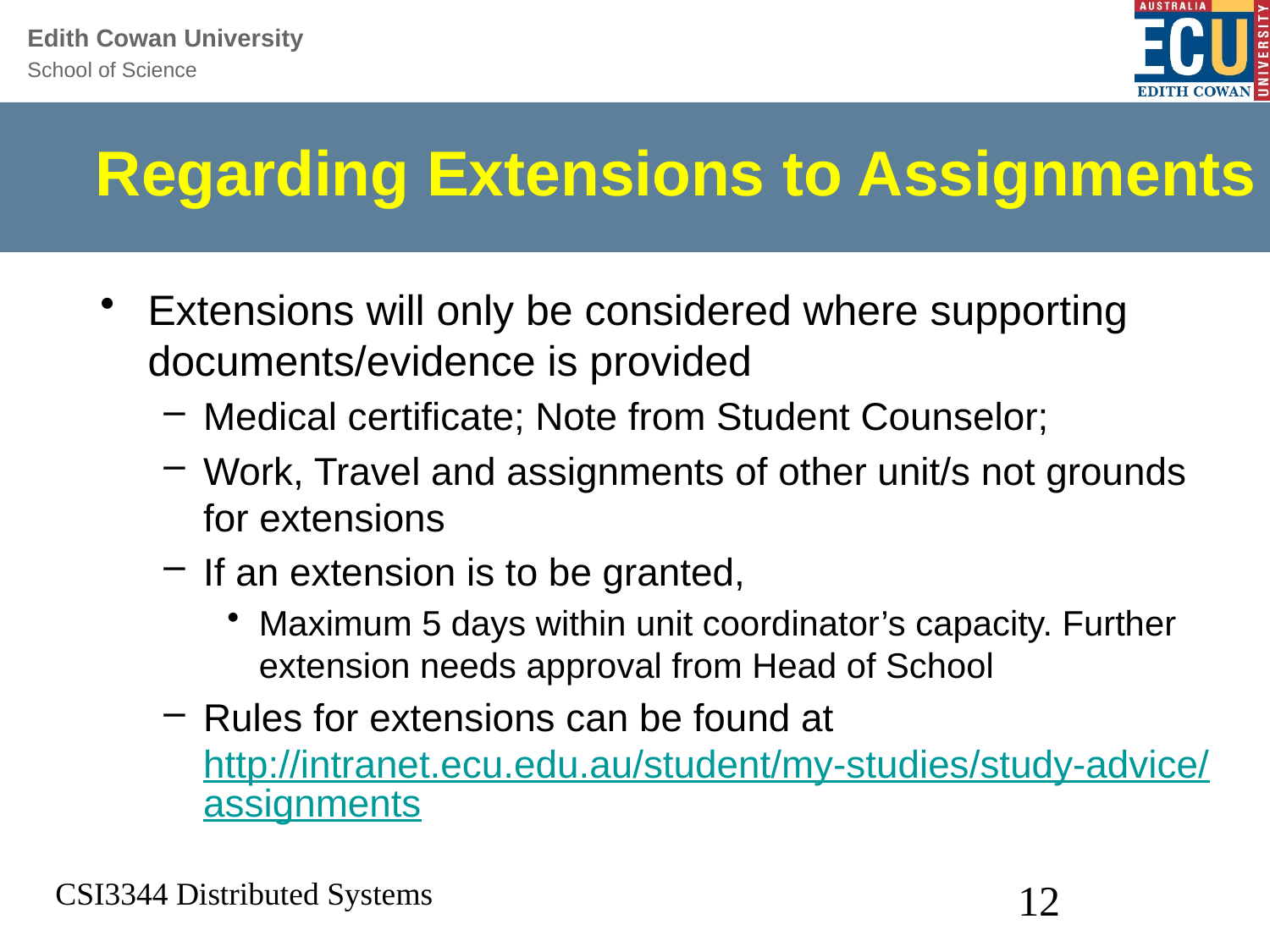

# Regarding Extensions to Assignments
Extensions will only be considered where supporting documents/evidence is provided
Medical certificate; Note from Student Counselor;
Work, Travel and assignments of other unit/s not grounds for extensions
If an extension is to be granted,
Maximum 5 days within unit coordinator’s capacity. Further extension needs approval from Head of School
Rules for extensions can be found at http://intranet.ecu.edu.au/student/my-studies/study-advice/assignments
CSI3344 Distributed Systems

12